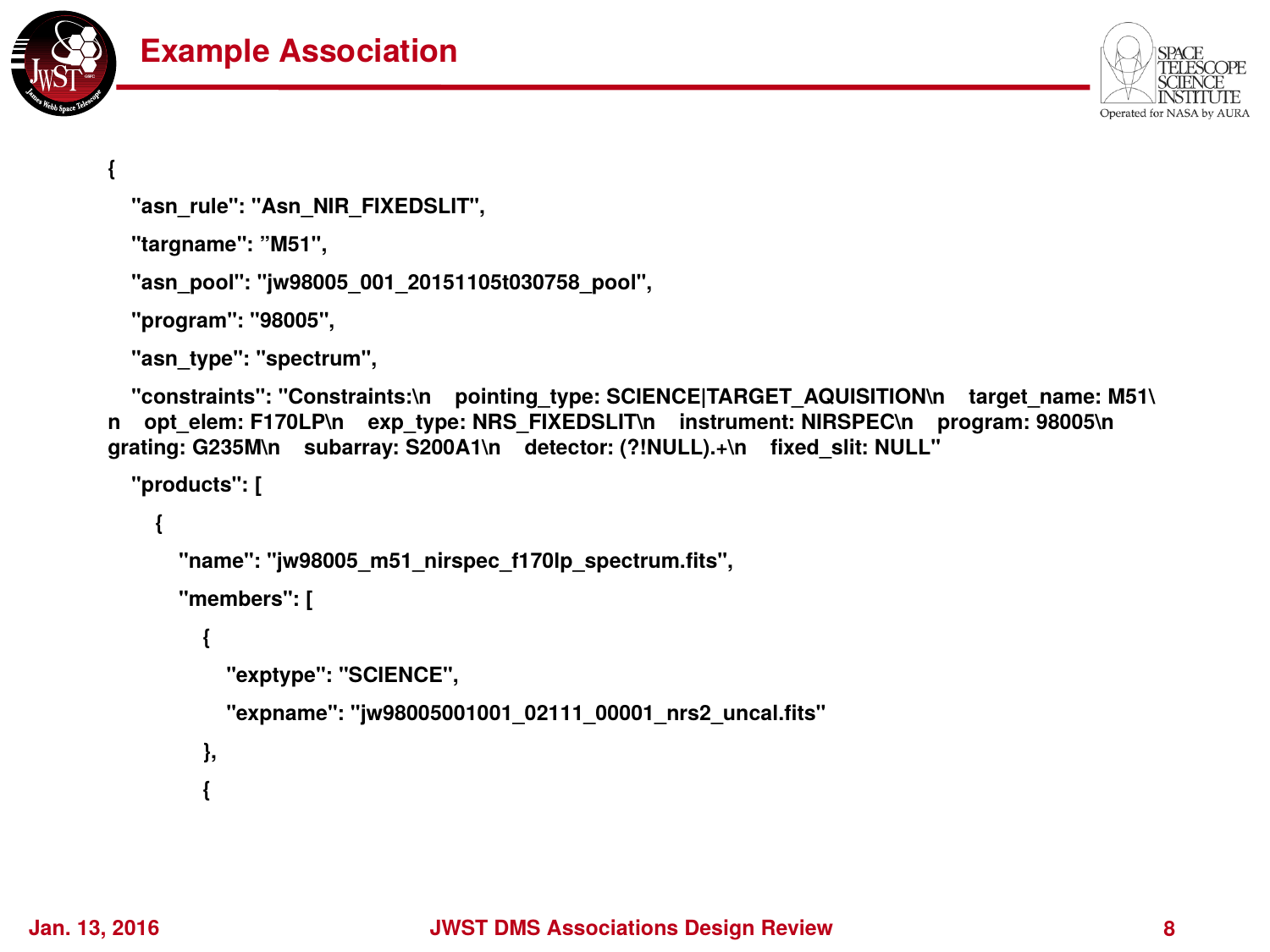

# Example Association
{
    "asn_rule": "Asn_NIR_FIXEDSLIT",
    "targname": ”M51",
    "asn_pool": "jw98005_001_20151105t030758_pool",
    "program": "98005",
    "asn_type": "spectrum",
    "constraints": "Constraints:\n    pointing_type: SCIENCE|TARGET_AQUISITION\n    target_name: M51\n    opt_elem: F170LP\n    exp_type: NRS_FIXEDSLIT\n    instrument: NIRSPEC\n    program: 98005\n    grating: G235M\n    subarray: S200A1\n    detector: (?!NULL).+\n    fixed_slit: NULL"
    "products": [
        {
            "name": "jw98005_m51_nirspec_f170lp_spectrum.fits",
            "members": [
                {
                    "exptype": "SCIENCE",
                    "expname": "jw98005001001_02111_00001_nrs2_uncal.fits"
                },
                {
Jan. 13, 2016
JWST DMS Associations Design Review